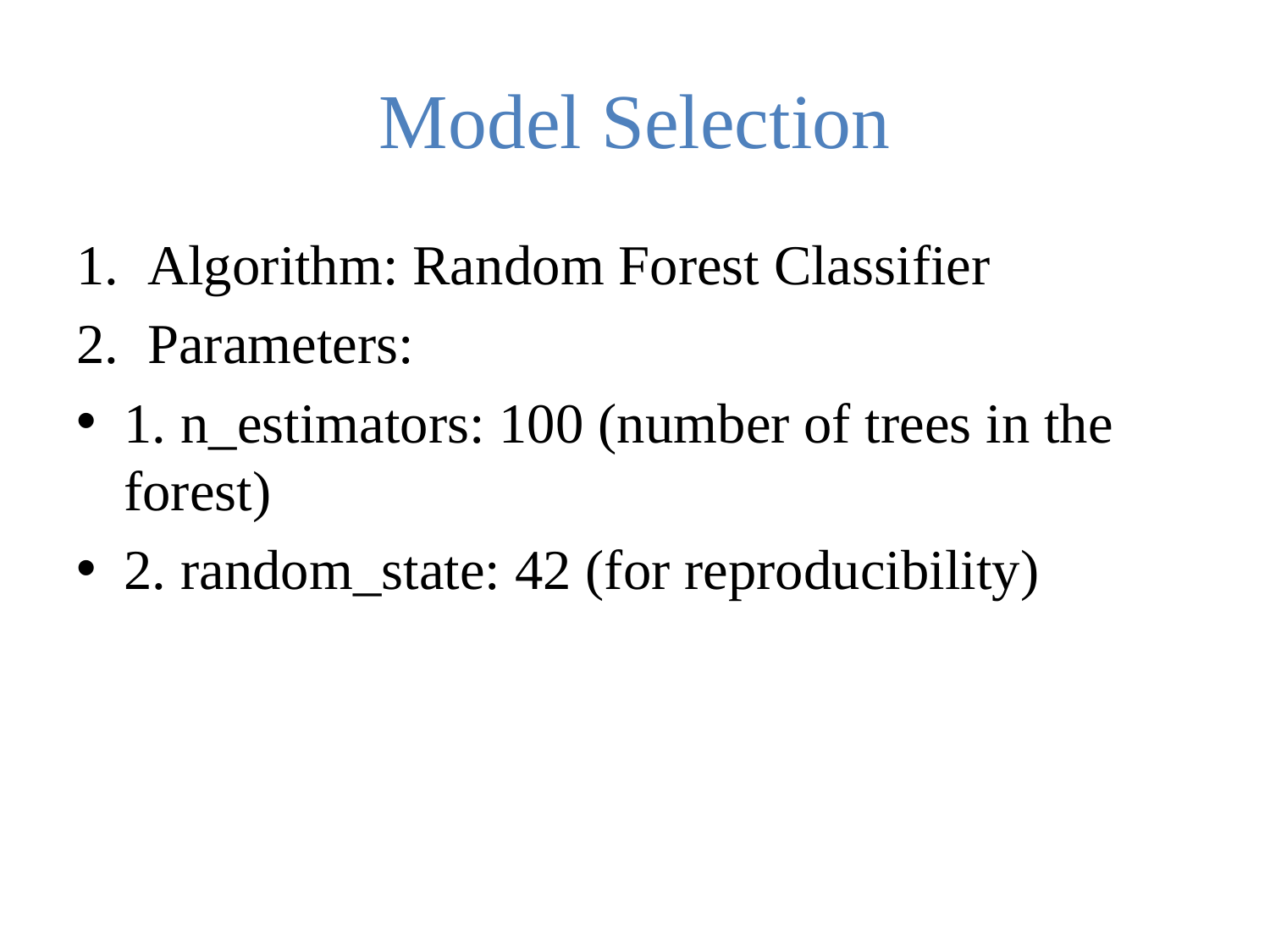

# Model Selection
Algorithm: Random Forest Classifier
Parameters:
1. n_estimators: 100 (number of trees in the forest)
2. random_state: 42 (for reproducibility)